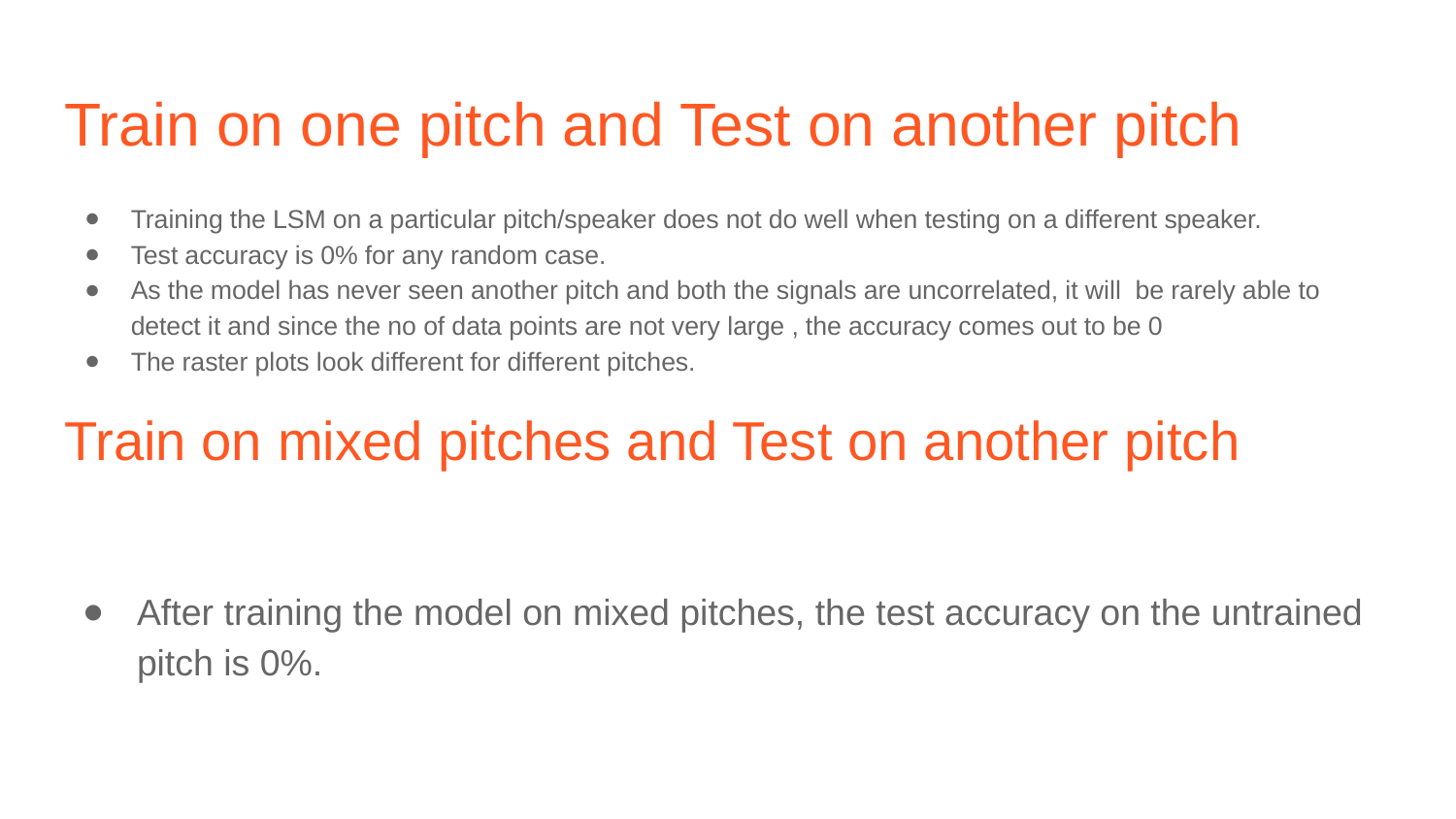

# Train on one pitch and Test on another pitch
Training the LSM on a particular pitch/speaker does not do well when testing on a different speaker.
Test accuracy is 0% for any random case.
As the model has never seen another pitch and both the signals are uncorrelated, it will  be rarely able to detect it and since the no of data points are not very large , the accuracy comes out to be 0
The raster plots look different for different pitches.
Train on mixed pitches and Test on another pitch
After training the model on mixed pitches, the test accuracy on the untrained pitch is 0%.